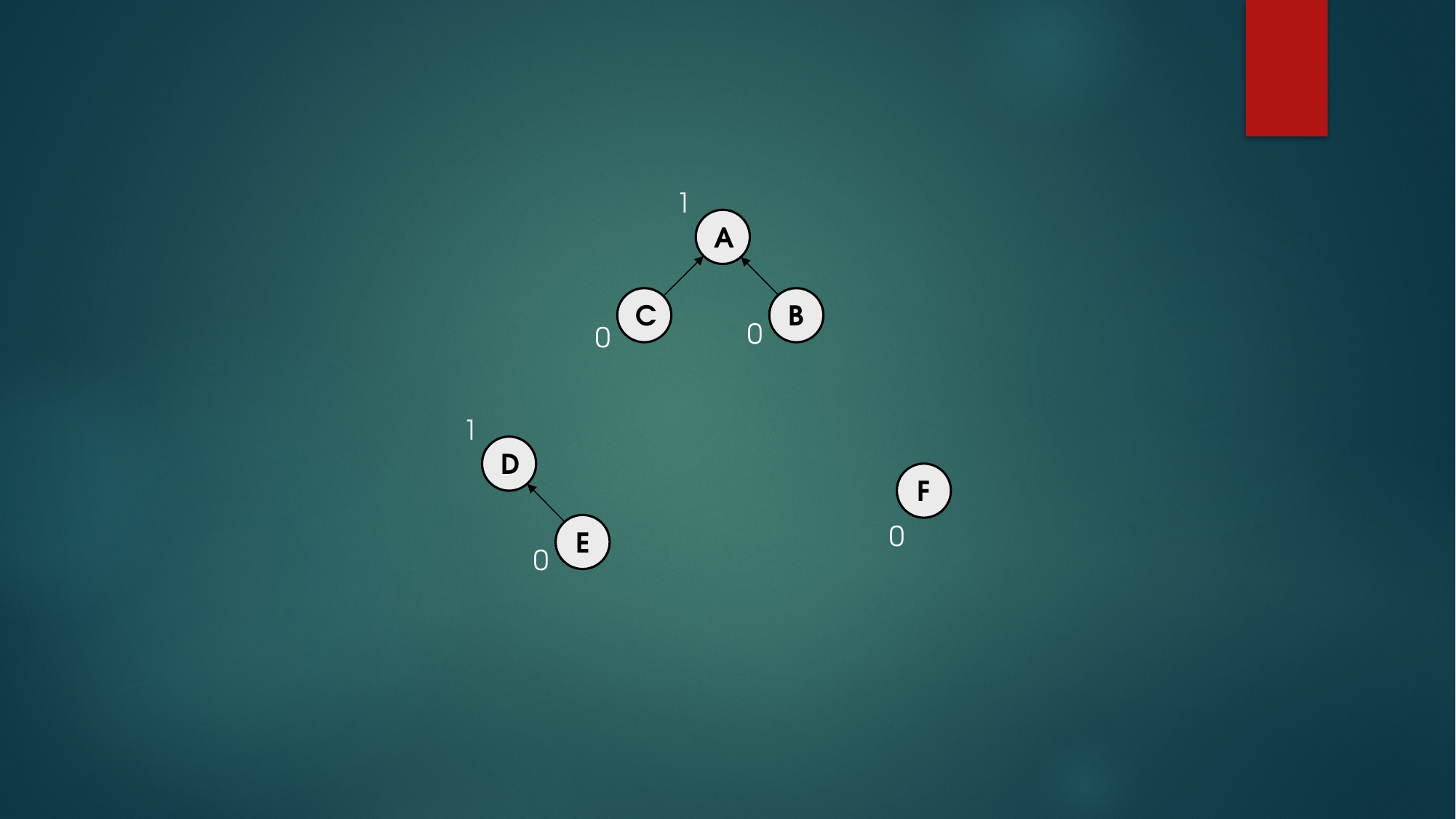

1
A
C
B
0
0
1
D
F
0
E
0